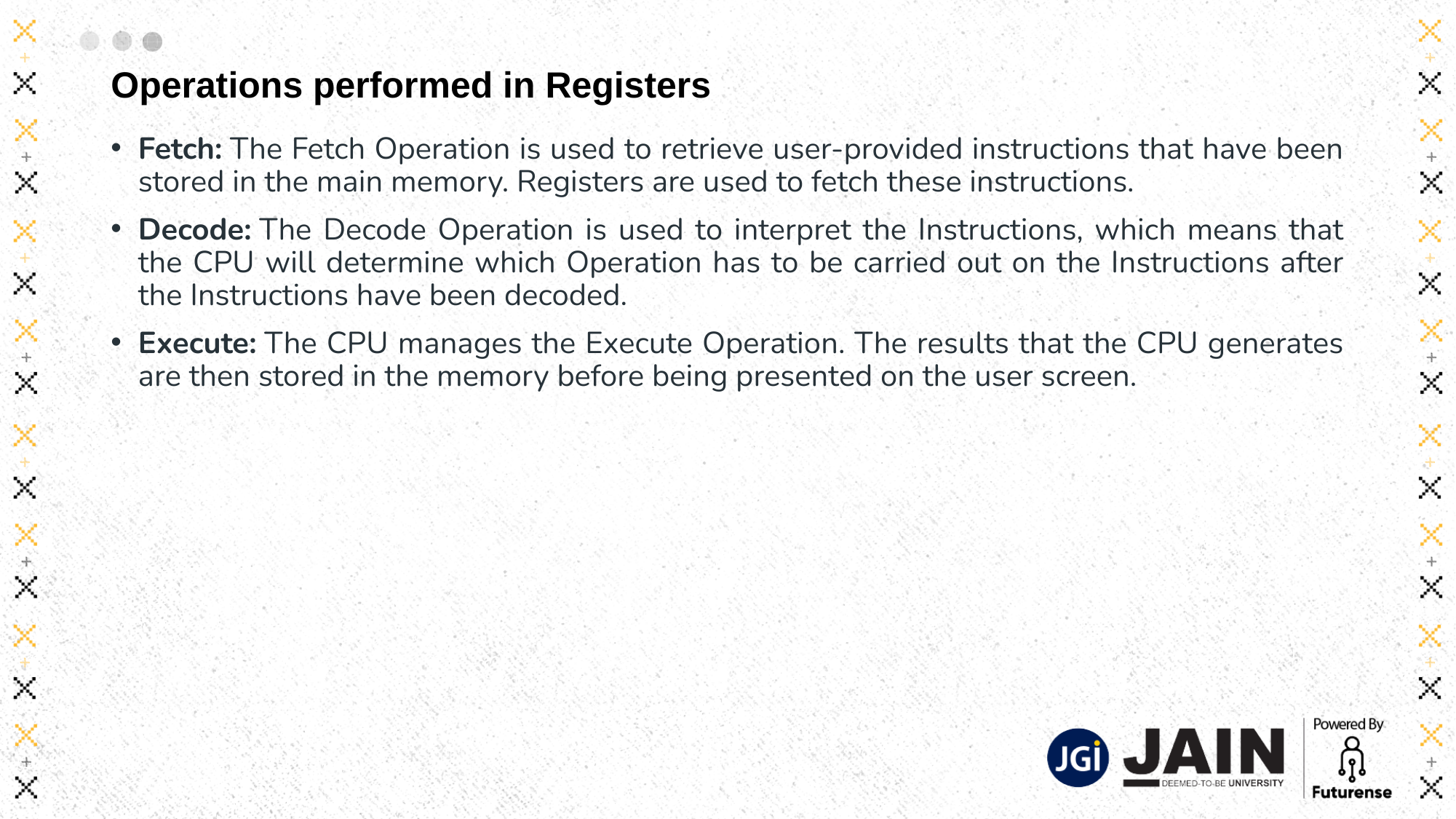

# Operations performed in Registers
Fetch: The Fetch Operation is used to retrieve user-provided instructions that have been stored in the main memory. Registers are used to fetch these instructions.
Decode: The Decode Operation is used to interpret the Instructions, which means that the CPU will determine which Operation has to be carried out on the Instructions after the Instructions have been decoded.
Execute: The CPU manages the Execute Operation. The results that the CPU generates are then stored in the memory before being presented on the user screen.